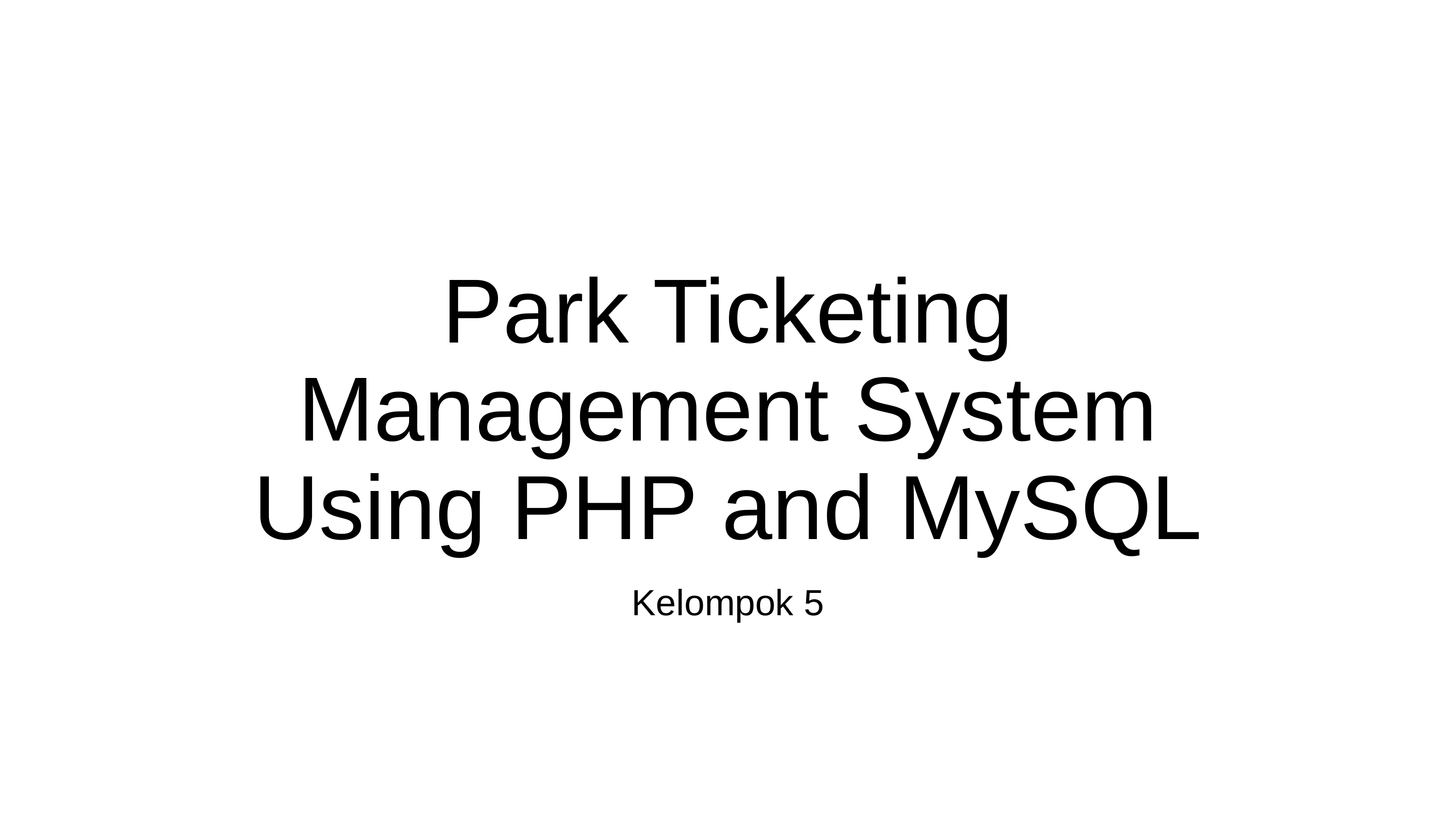

Park Ticketing Management System Using PHP and MySQL
Kelompok 5